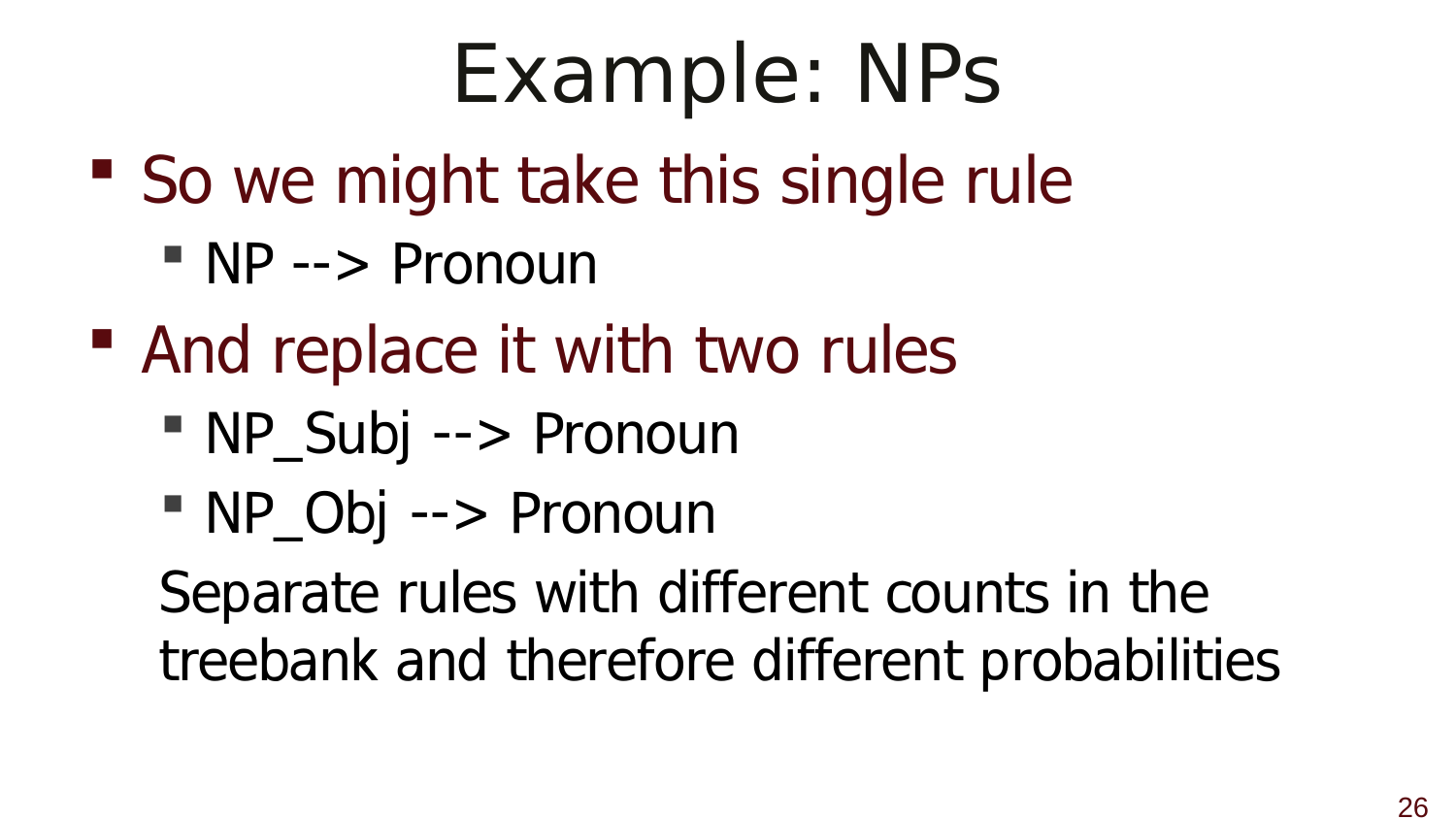

# Example: NPs
So we might take this single rule
NP --> Pronoun
And replace it with two rules
NP_Subj --> Pronoun
NP_Obj --> Pronoun
Separate rules with different counts in the treebank and therefore different probabilities
26